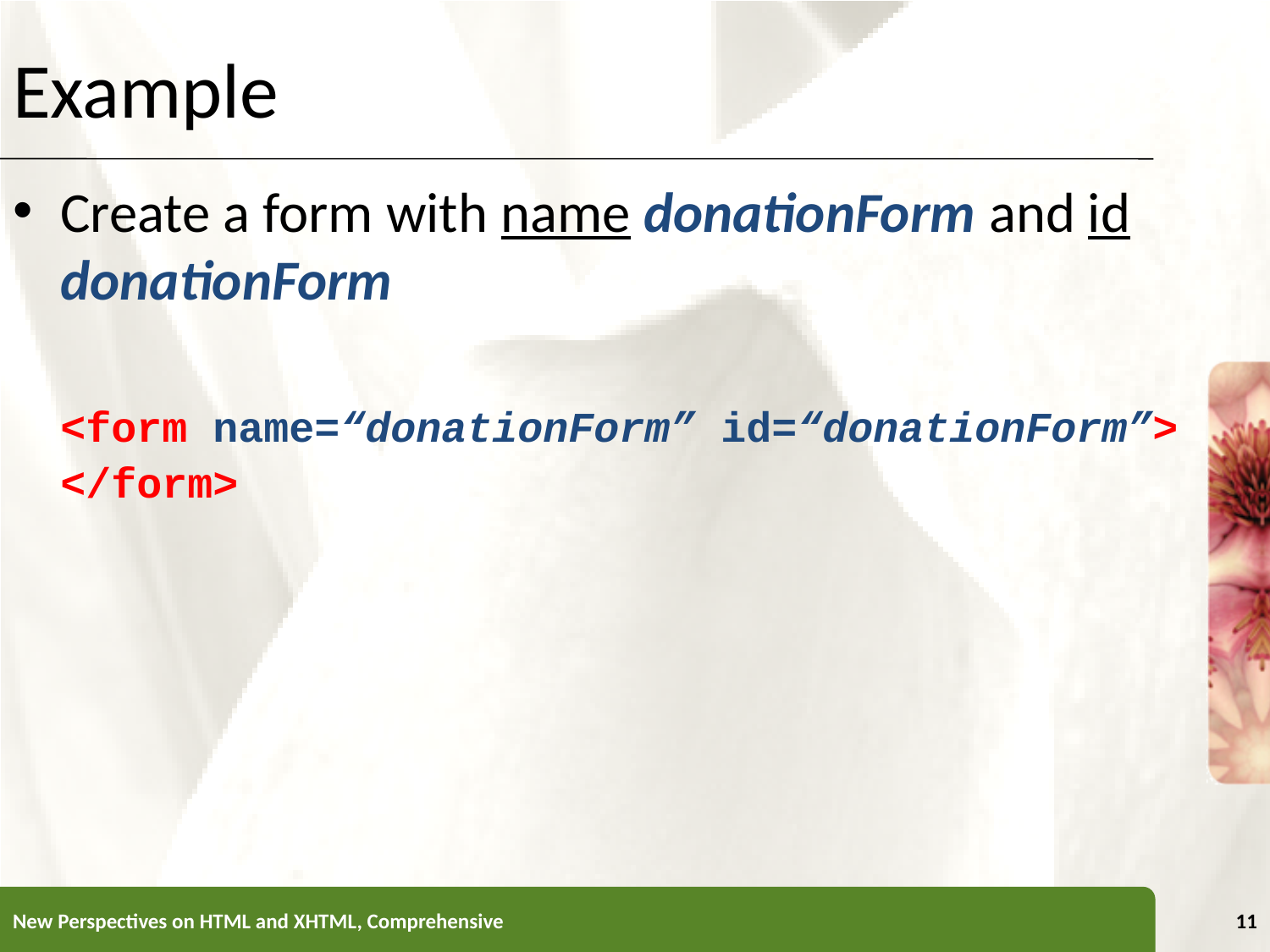

# Example
Create a form with name donationForm and id donationForm

	<form name=“donationForm” id=“donationForm”>
	</form>

New Perspectives on HTML and XHTML, Comprehensive
11